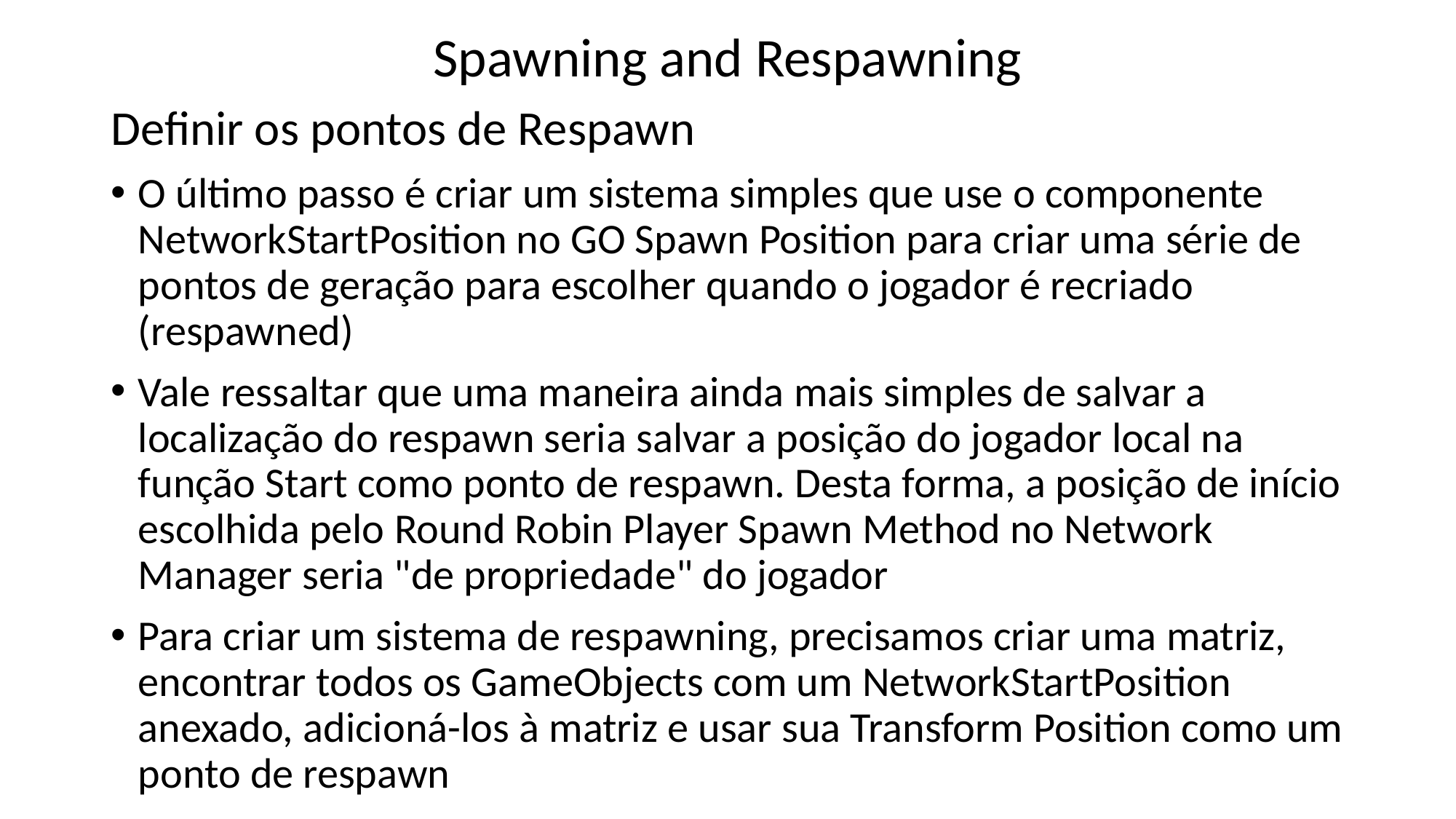

# Spawning and Respawning
Definir os pontos de Respawn
O último passo é criar um sistema simples que use o componente NetworkStartPosition no GO Spawn Position para criar uma série de pontos de geração para escolher quando o jogador é recriado (respawned)
Vale ressaltar que uma maneira ainda mais simples de salvar a localização do respawn seria salvar a posição do jogador local na função Start como ponto de respawn. Desta forma, a posição de início escolhida pelo Round Robin Player Spawn Method no Network Manager seria "de propriedade" do jogador
Para criar um sistema de respawning, precisamos criar uma matriz, encontrar todos os GameObjects com um NetworkStartPosition anexado, adicioná-los à matriz e usar sua Transform Position como um ponto de respawn